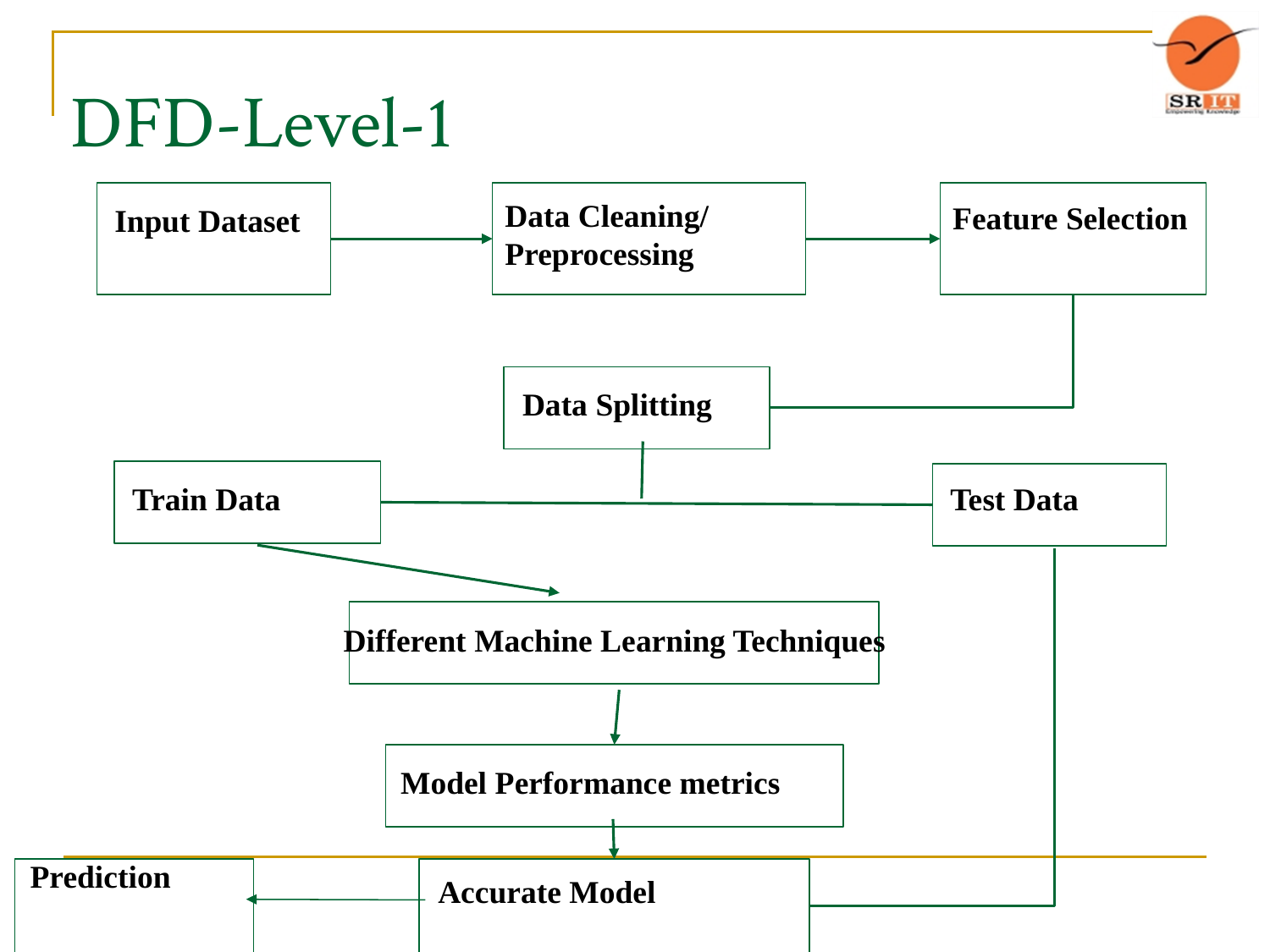

DFD-Level-1

Data Cleaning/
Preprocessing

Feature Selection
Input Dataset

Data Splitting

Train Data
Test Data

Different Machine Learning Techniques

Model Performance metrics
Prediction

Accurate Model